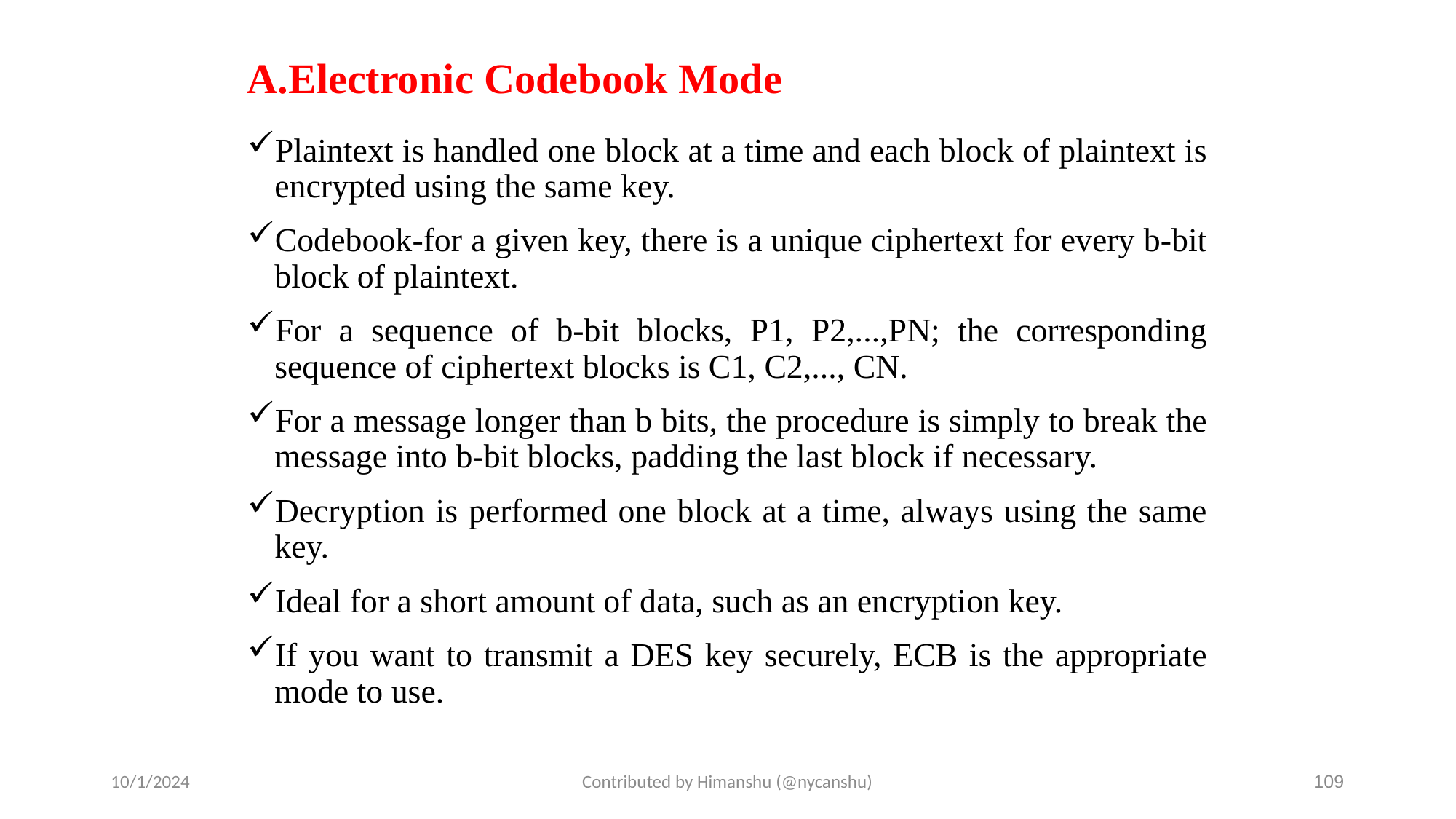

# A.Electronic Codebook Mode
Plaintext is handled one block at a time and each block of plaintext is encrypted using the same key.
Codebook-for a given key, there is a unique ciphertext for every b-bit block of plaintext.
For a sequence of b-bit blocks, P1, P2,...,PN; the corresponding sequence of ciphertext blocks is C1, C2,..., CN.
For a message longer than b bits, the procedure is simply to break the message into b-bit blocks, padding the last block if necessary.
Decryption is performed one block at a time, always using the same key.
Ideal for a short amount of data, such as an encryption key.
If you want to transmit a DES key securely, ECB is the appropriate mode to use.
10/1/2024
Contributed by Himanshu (@nycanshu)
109